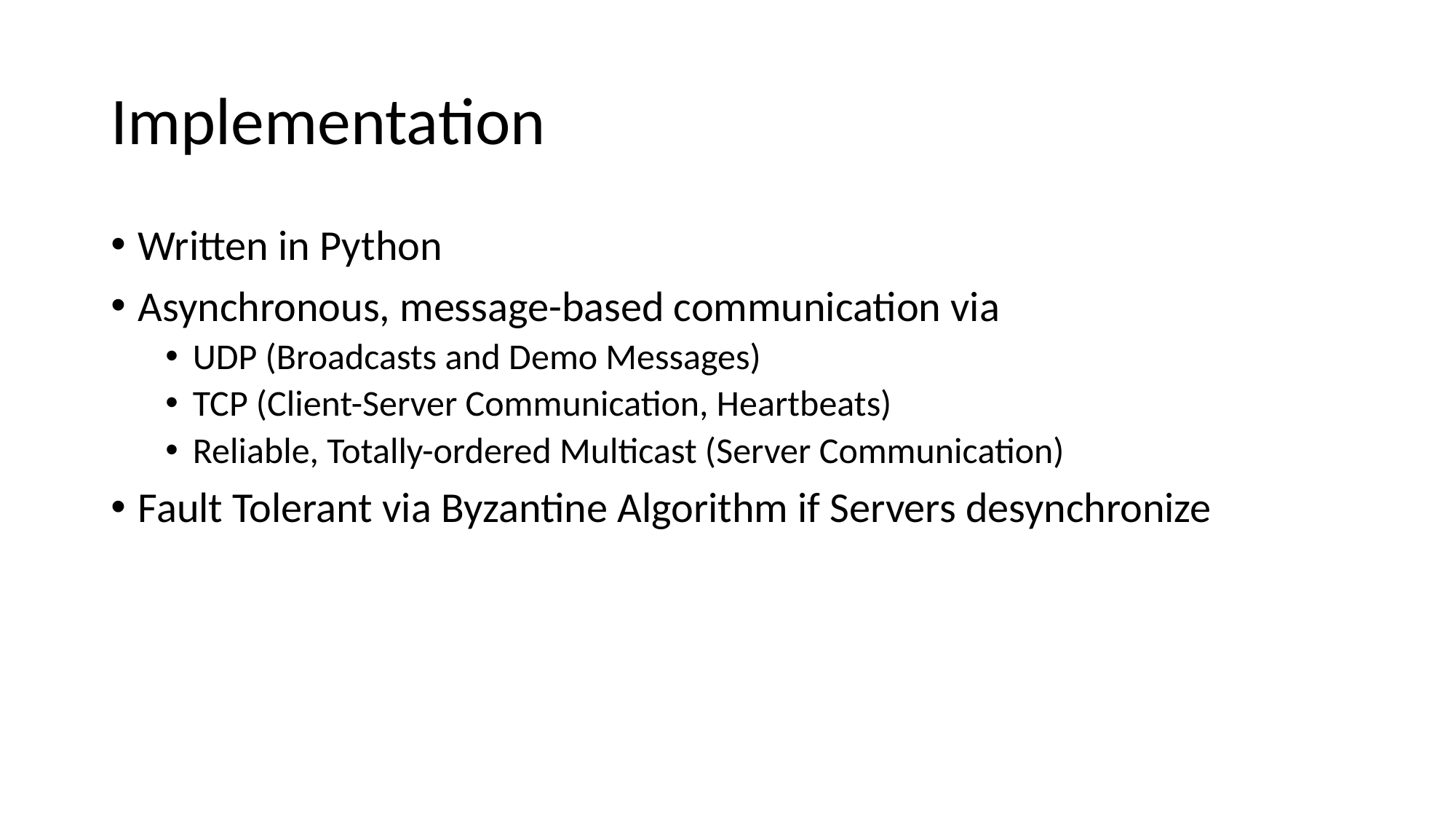

# Implementation
Written in Python
Asynchronous, message-based communication via
UDP (Broadcasts and Demo Messages)
TCP (Client-Server Communication, Heartbeats)
Reliable, Totally-ordered Multicast (Server Communication)
Fault Tolerant via Byzantine Algorithm if Servers desynchronize